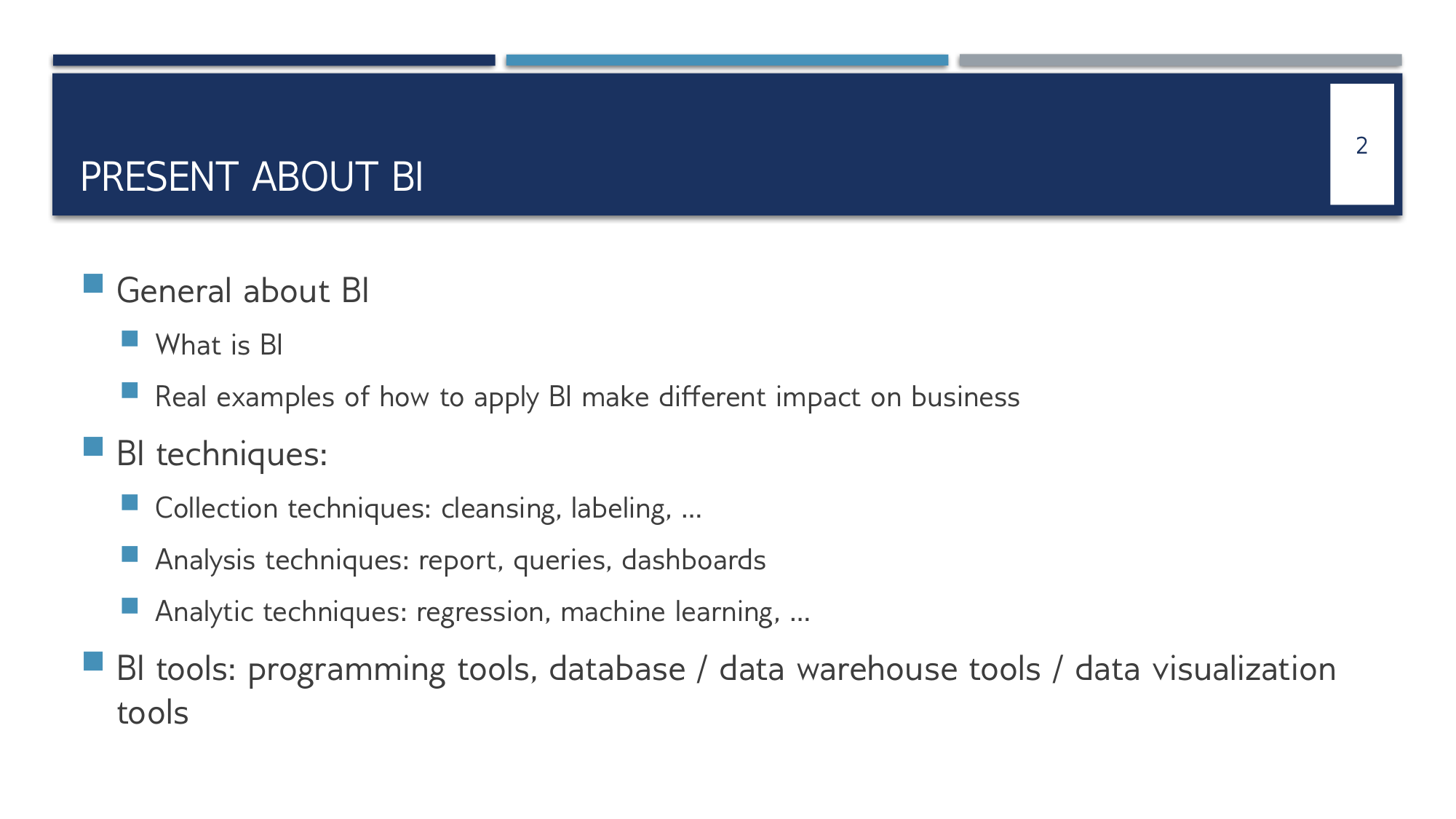

# Present about bi
2
General about BI
What is BI
Real examples of how to apply BI make different impact on business
BI techniques:
Collection techniques: cleansing, labeling, …
Analysis techniques: report, queries, dashboards
Analytic techniques: regression, machine learning, …
BI tools: programming tools, database / data warehouse tools / data visualization tools